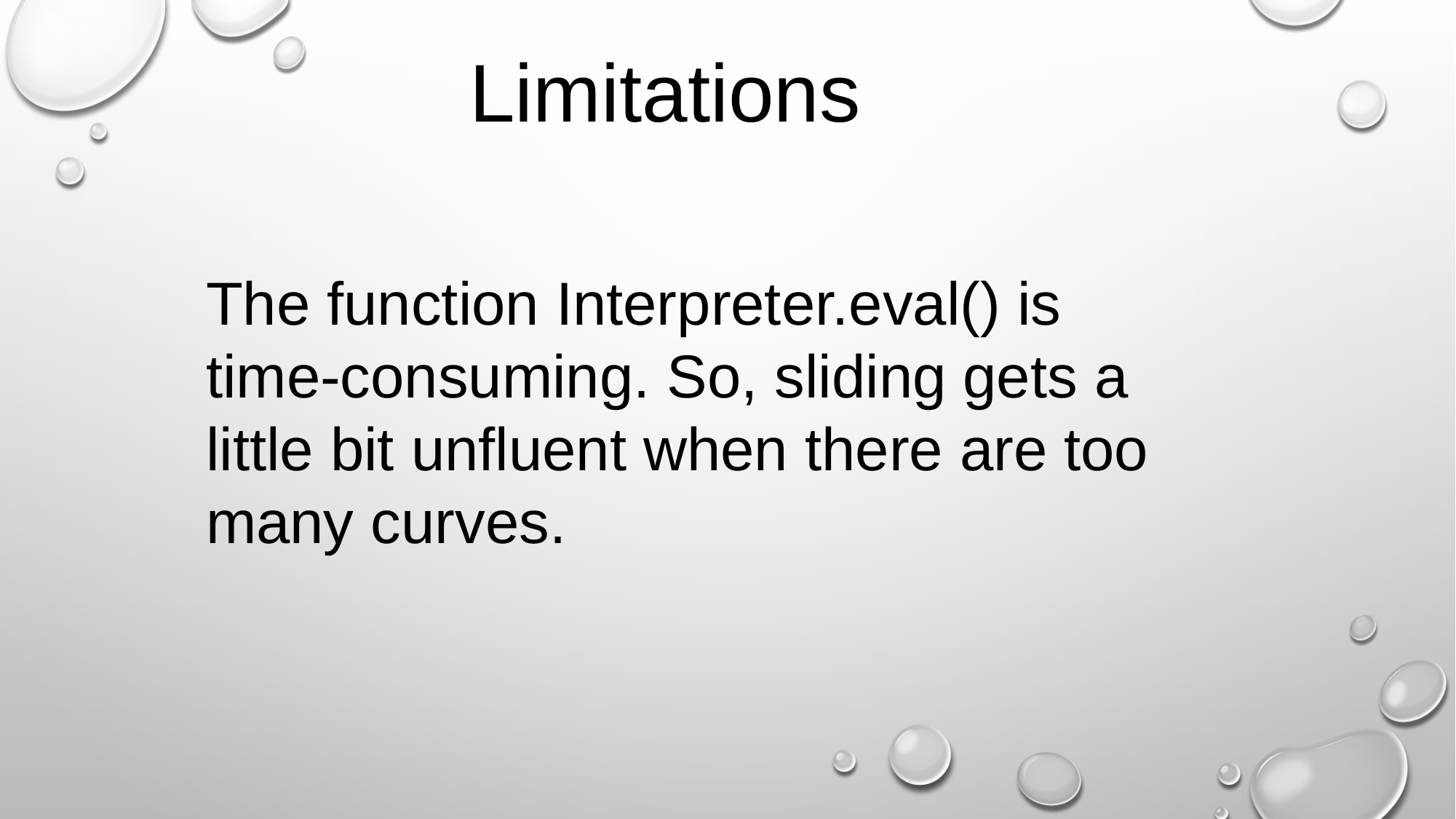

Limitations
The function Interpreter.eval() is time-consuming. So, sliding gets a little bit unfluent when there are too many curves.